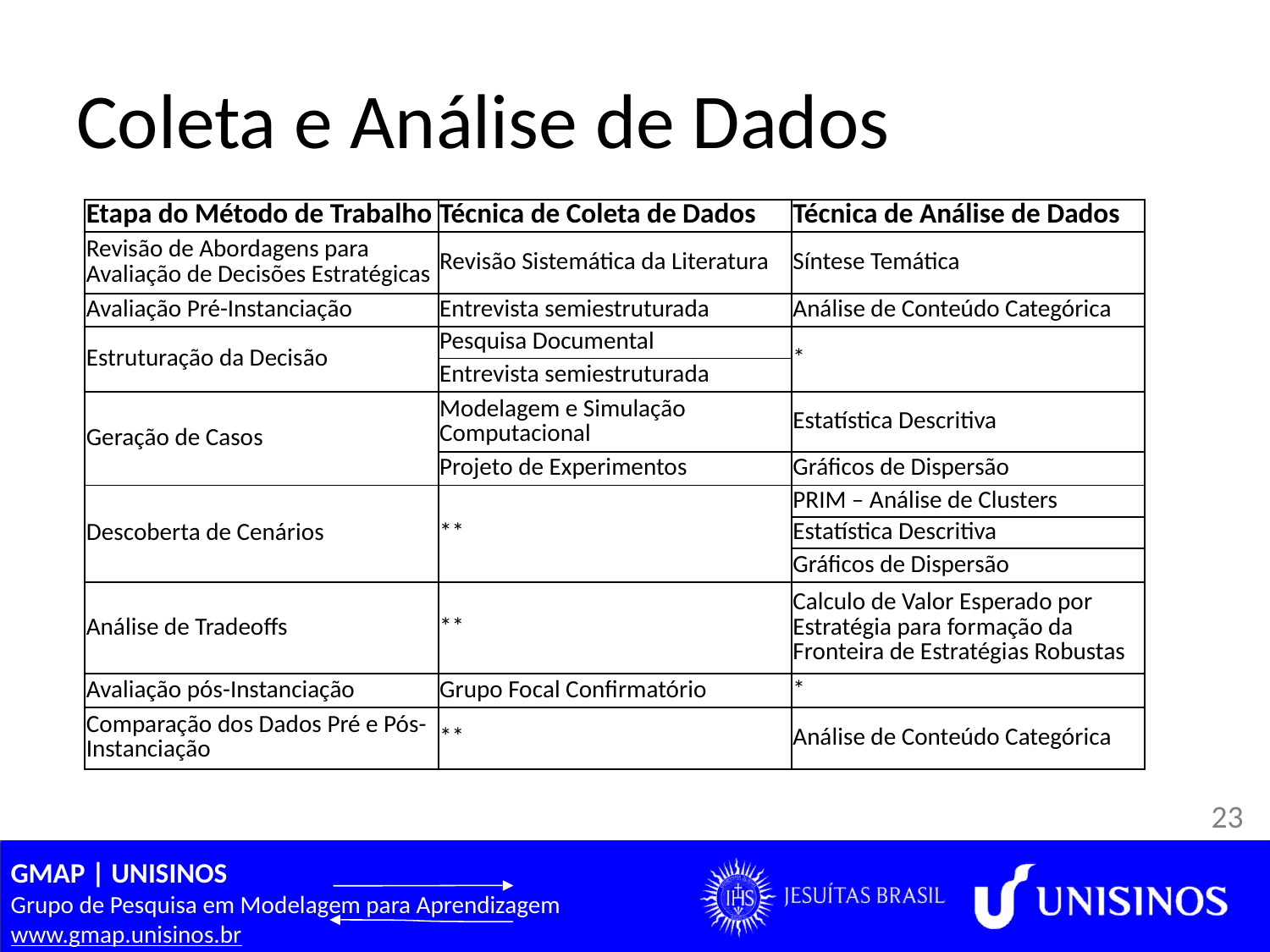

# Coleta e Análise de Dados
| Etapa do Método de Trabalho | Técnica de Coleta de Dados | Técnica de Análise de Dados |
| --- | --- | --- |
| Revisão de Abordagens para Avaliação de Decisões Estratégicas | Revisão Sistemática da Literatura | Síntese Temática |
| Avaliação Pré-Instanciação | Entrevista semiestruturada | Análise de Conteúdo Categórica |
| Estruturação da Decisão | Pesquisa Documental | \* |
|  | Entrevista semiestruturada |  |
| Geração de Casos | Modelagem e Simulação Computacional | Estatística Descritiva |
|  | Projeto de Experimentos | Gráficos de Dispersão |
| Descoberta de Cenários | \*\* | PRIM – Análise de Clusters |
|  |  | Estatística Descritiva |
|  |  | Gráficos de Dispersão |
| Análise de Tradeoffs | \*\* | Calculo de Valor Esperado por Estratégia para formação da Fronteira de Estratégias Robustas |
| Avaliação pós-Instanciação | Grupo Focal Confirmatório | \* |
| Comparação dos Dados Pré e Pós-Instanciação | \*\* | Análise de Conteúdo Categórica |